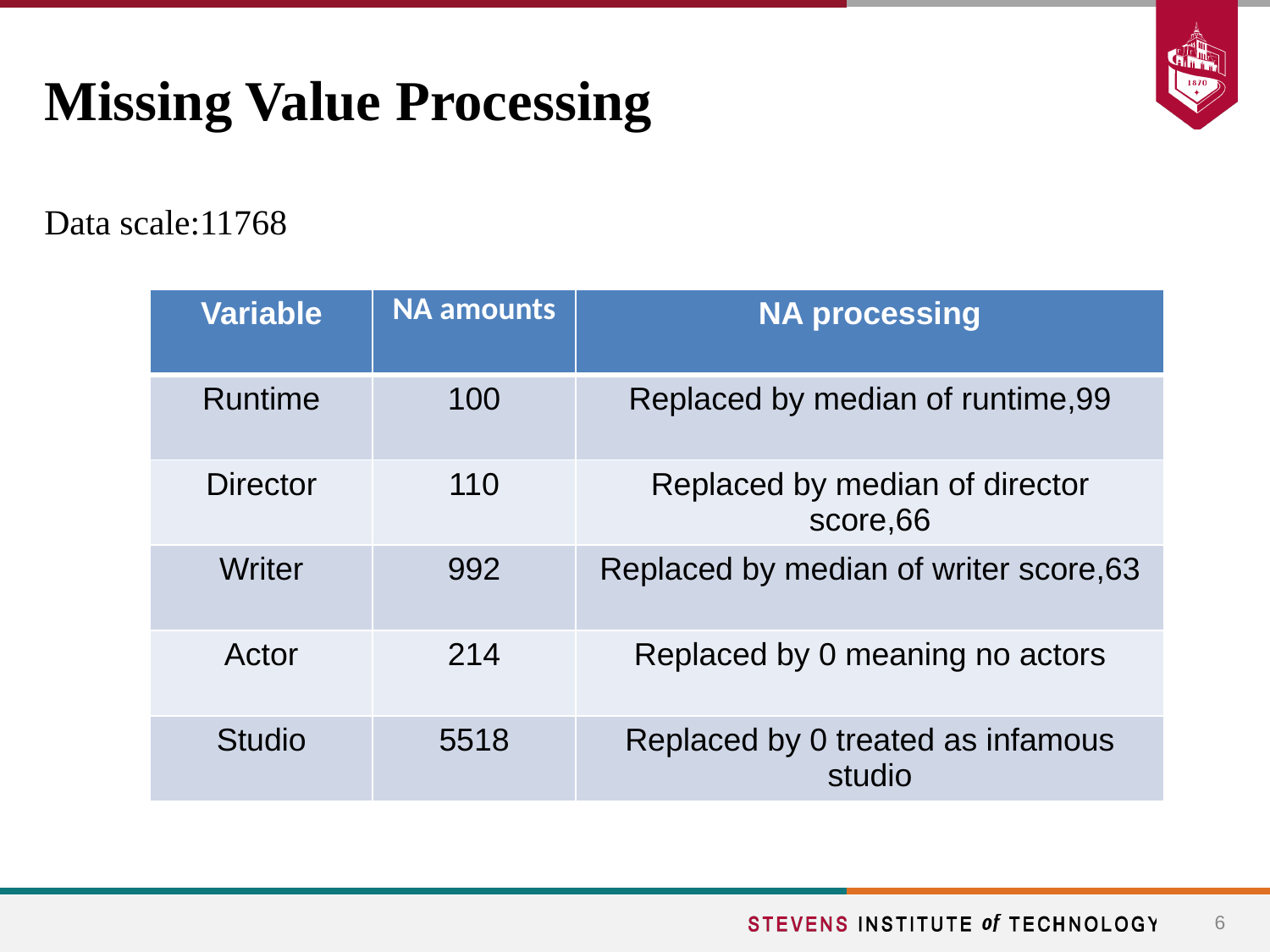

# Missing Value Processing Data scale:11768
| Variable | NA amounts | NA processing |
| --- | --- | --- |
| Runtime | 100 | Replaced by median of runtime,99 |
| Director | 110 | Replaced by median of director score,66 |
| Writer | 992 | Replaced by median of writer score,63 |
| Actor | 214 | Replaced by 0 meaning no actors |
| Studio | 5518 | Replaced by 0 treated as infamous studio |
6